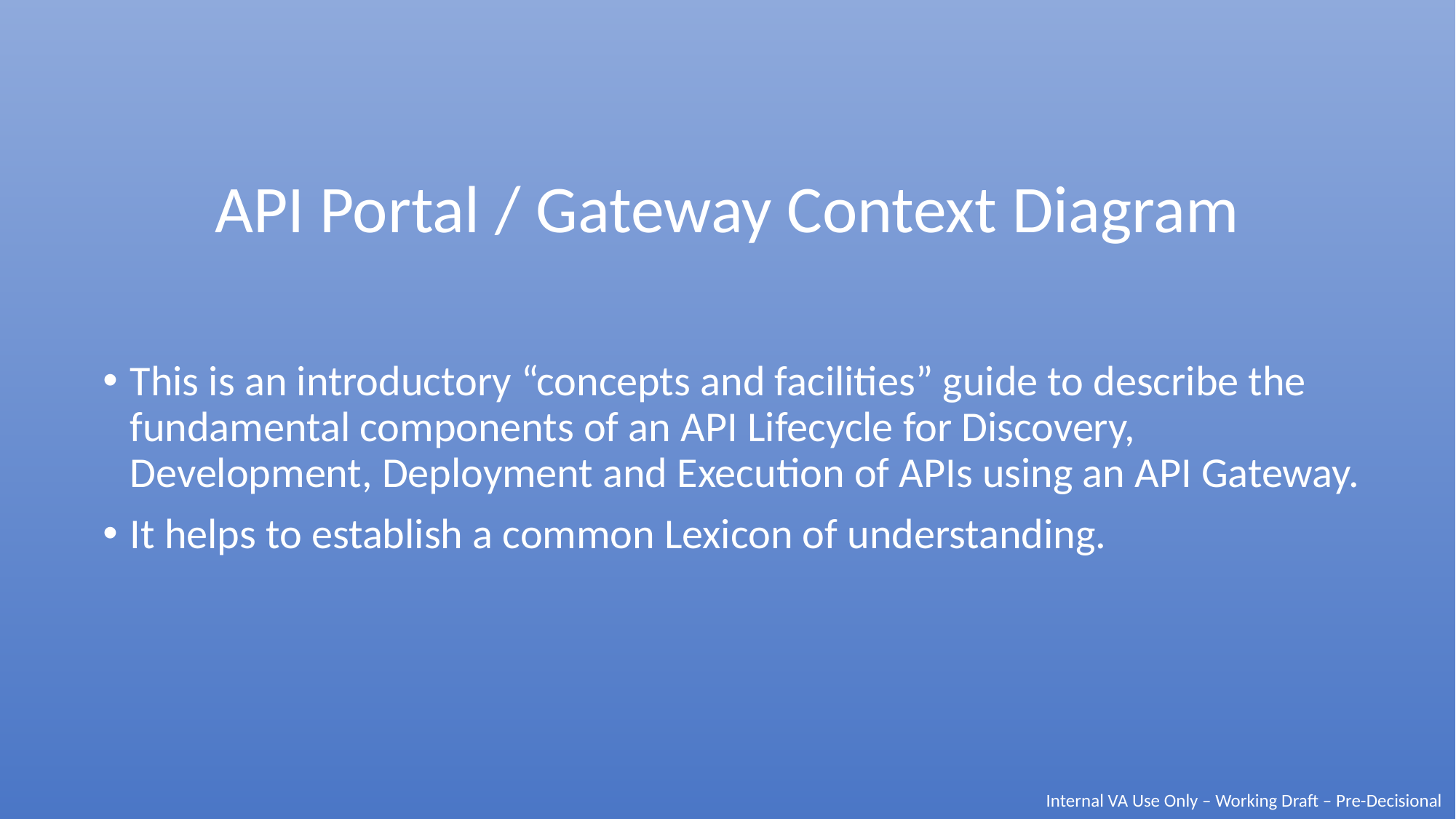

# API Portal / Gateway Context Diagram
This is an introductory “concepts and facilities” guide to describe the fundamental components of an API Lifecycle for Discovery, Development, Deployment and Execution of APIs using an API Gateway.
It helps to establish a common Lexicon of understanding.

Internal VA Use Only – Working Draft – Pre-Decisional